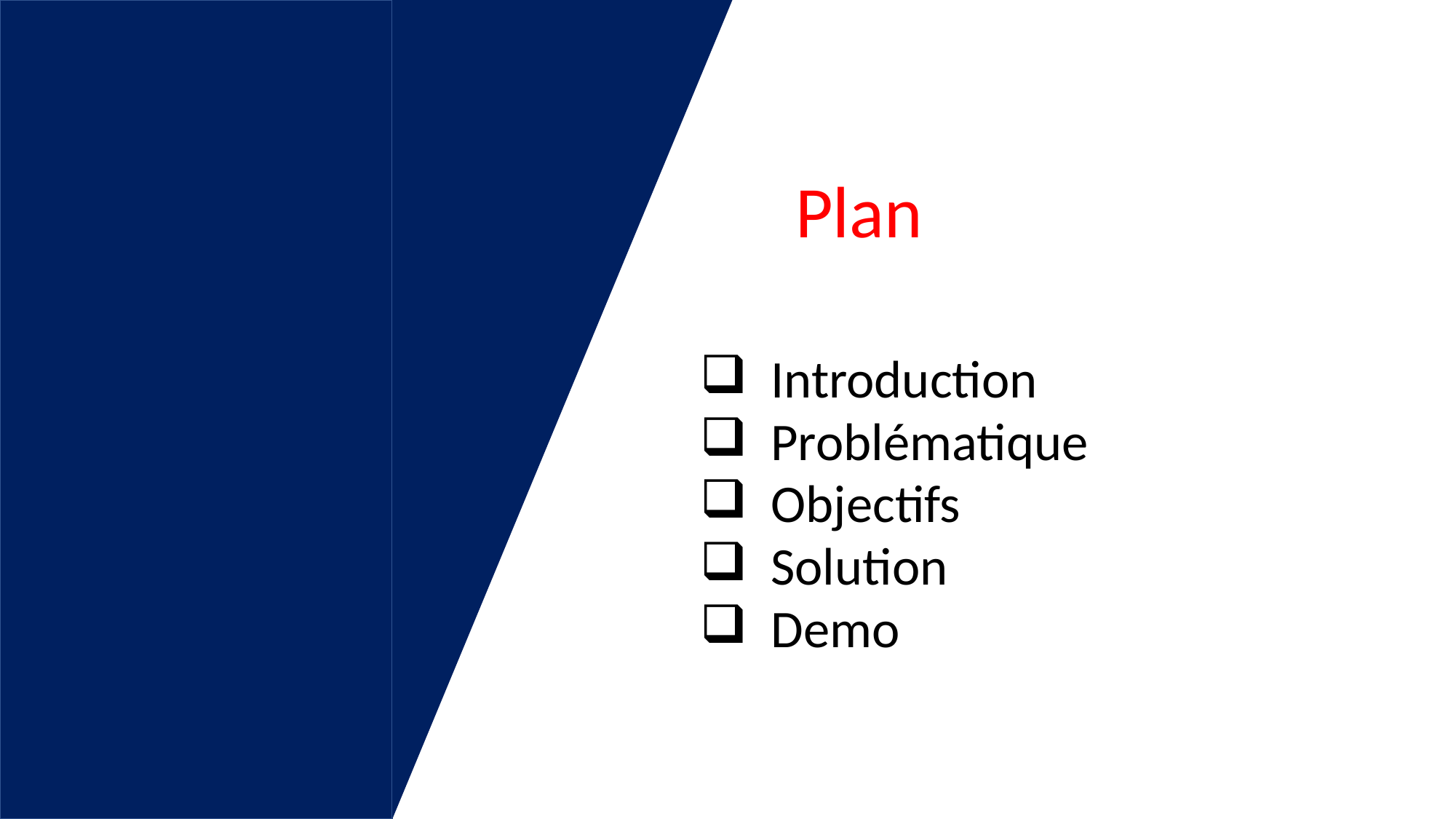

# Plan
  Introduction
  Problématique
  Objectifs
  Solution
  Demo